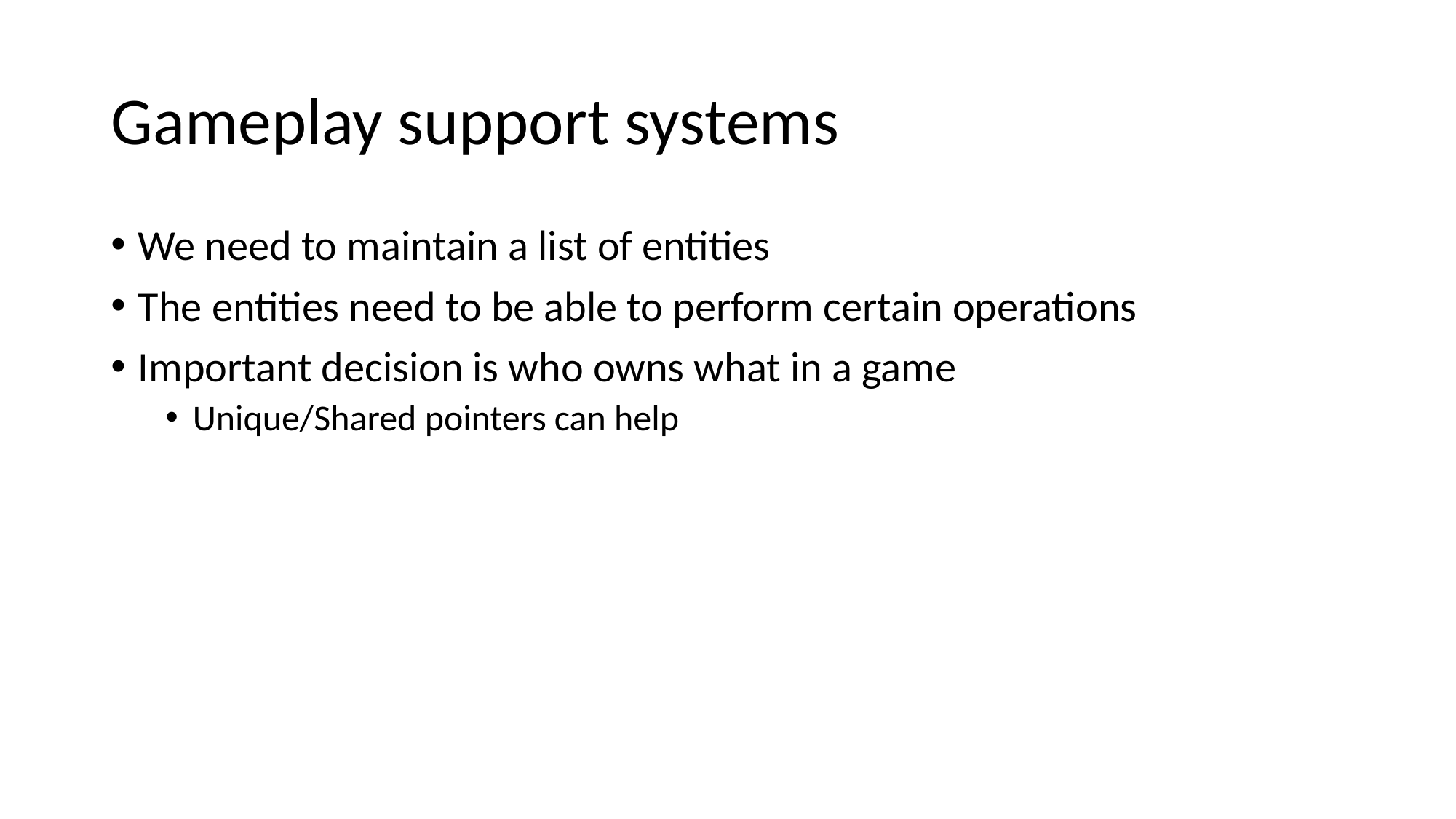

# Gameplay support systems
We need to maintain a list of entities
The entities need to be able to perform certain operations
Important decision is who owns what in a game
Unique/Shared pointers can help